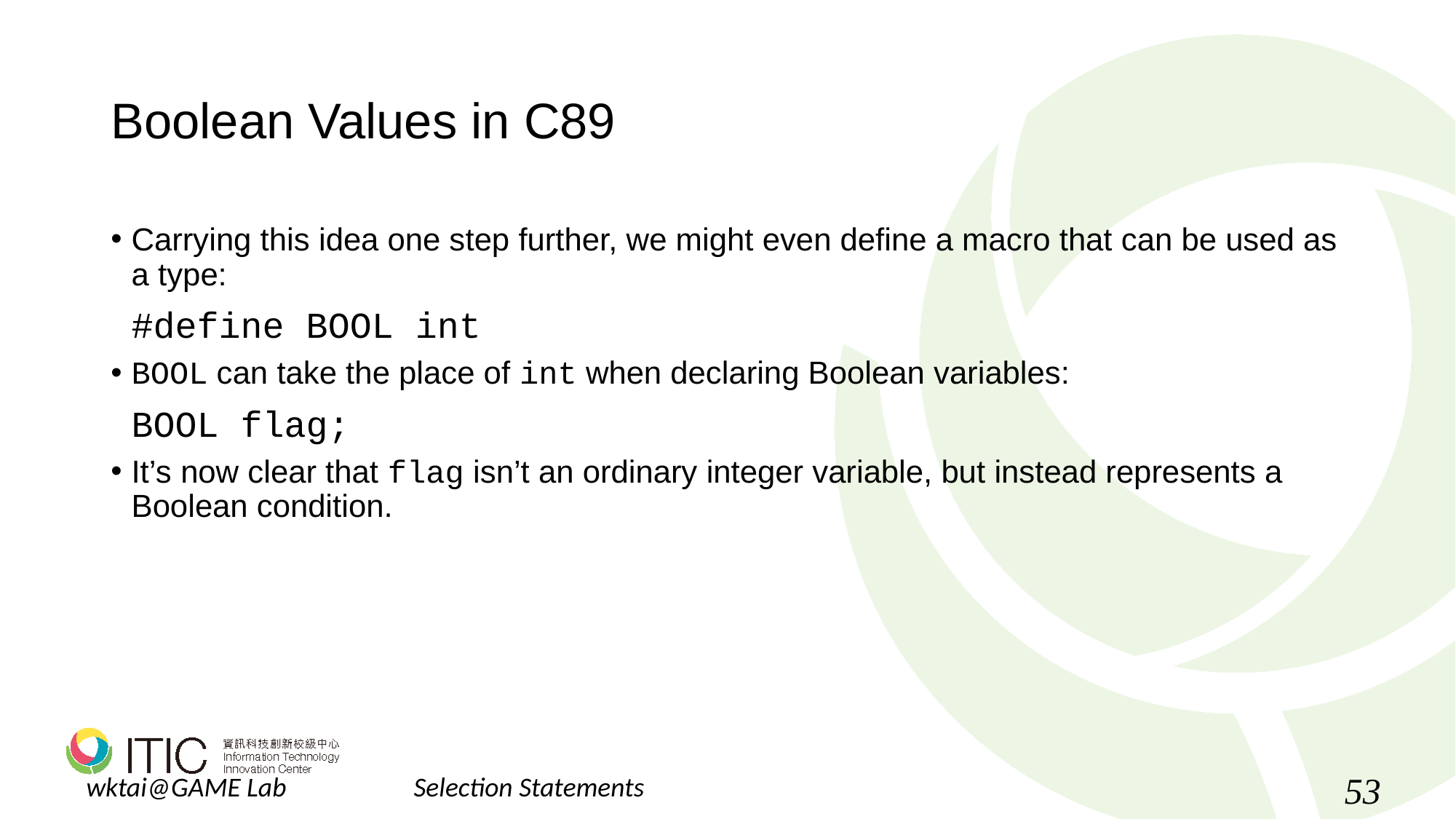

# Boolean Values in C89
Carrying this idea one step further, we might even define a macro that can be used as a type:
	#define BOOL int
BOOL can take the place of int when declaring Boolean variables:
	BOOL flag;
It’s now clear that flag isn’t an ordinary integer variable, but instead represents a Boolean condition.